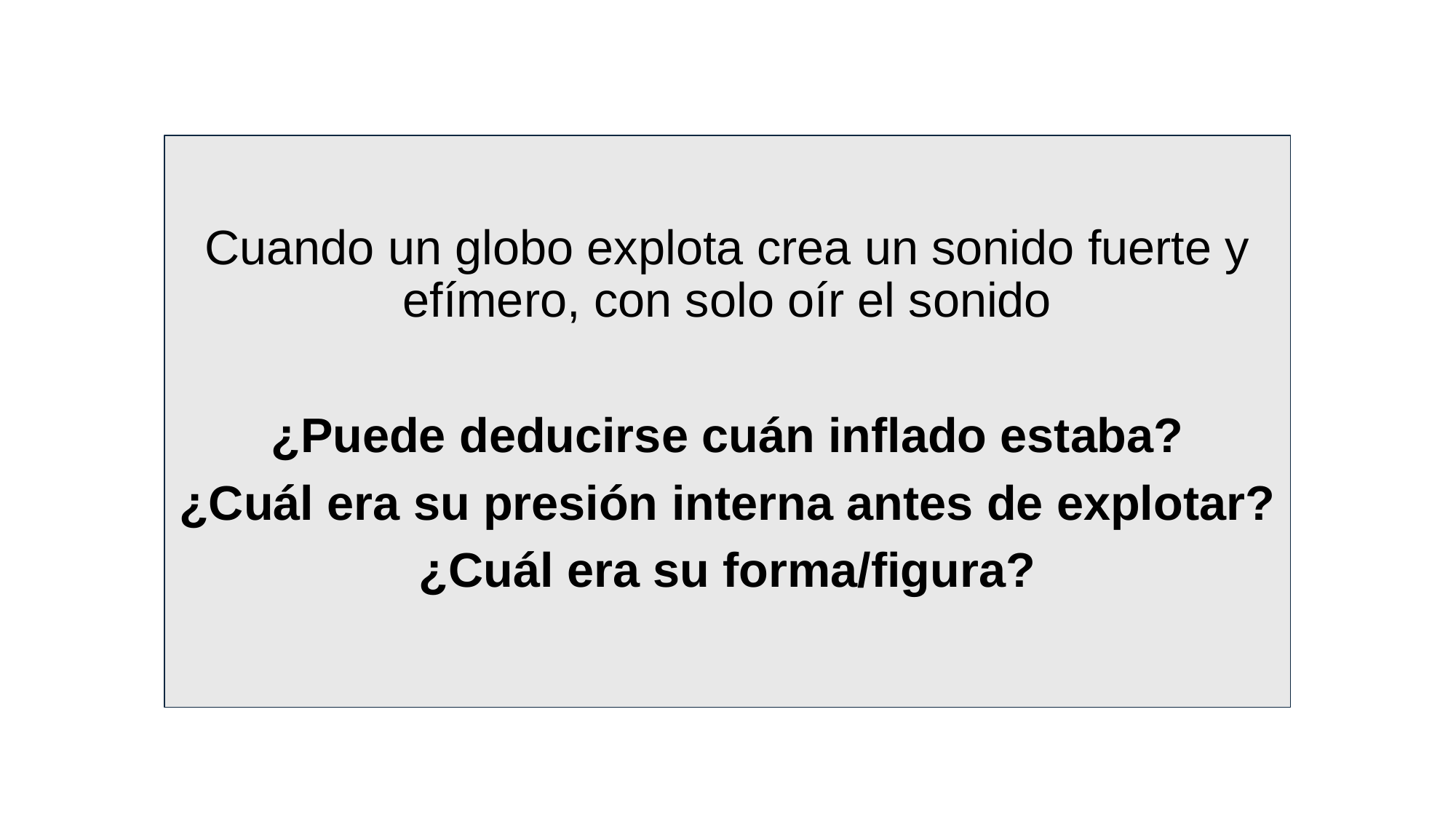

Cuando un globo explota crea un sonido fuerte y efímero, con solo oír el sonido

¿Puede deducirse cuán inflado estaba?
¿Cuál era su presión interna antes de explotar?
¿Cuál era su forma/figura?